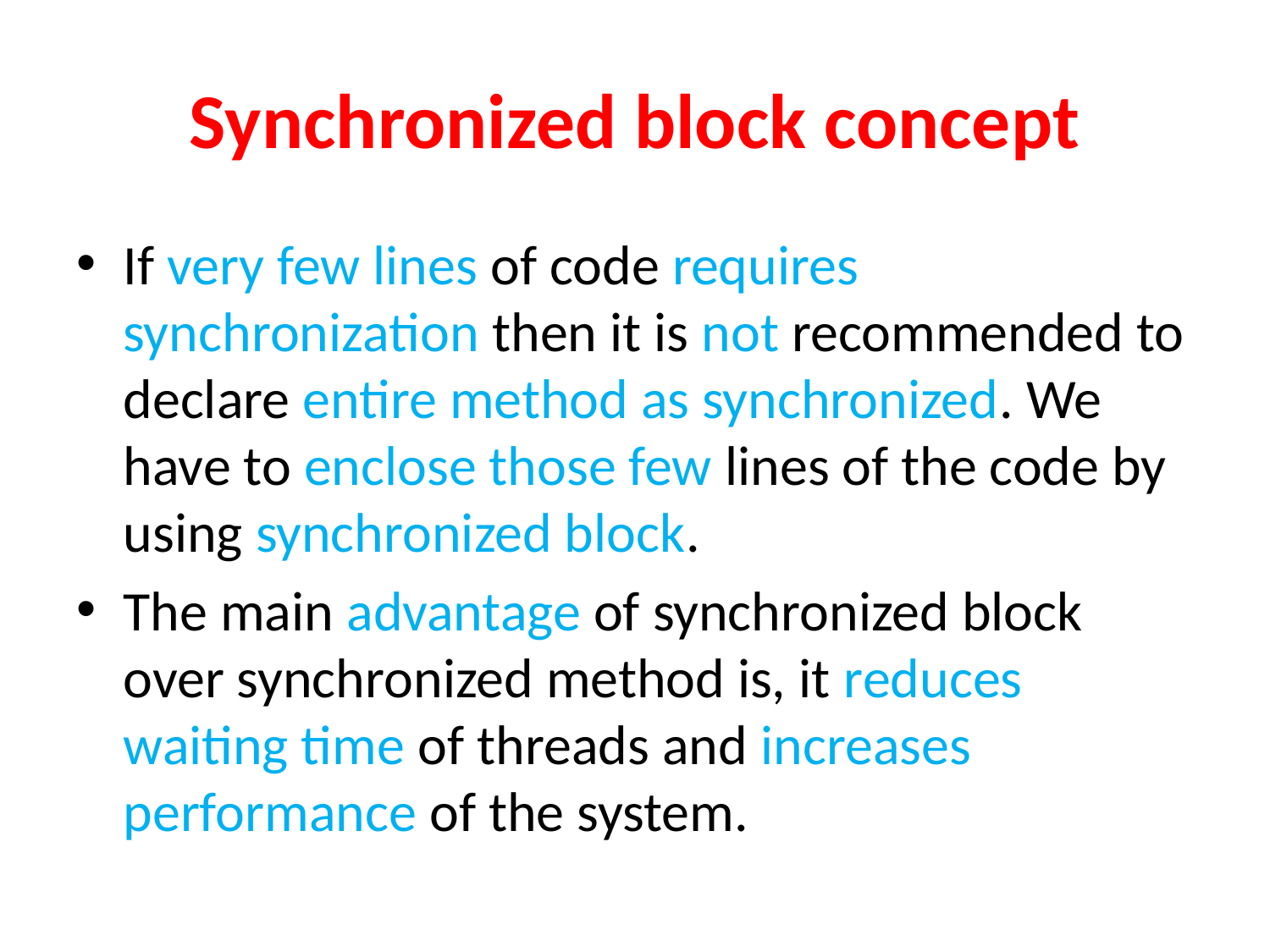

# Synchronized block concept
If very few lines of code requires synchronization then it is not recommended to declare entire method as synchronized. We have to enclose those few lines of the code by using synchronized block.
The main advantage of synchronized block over synchronized method is, it reduces waiting time of threads and increases performance of the system.